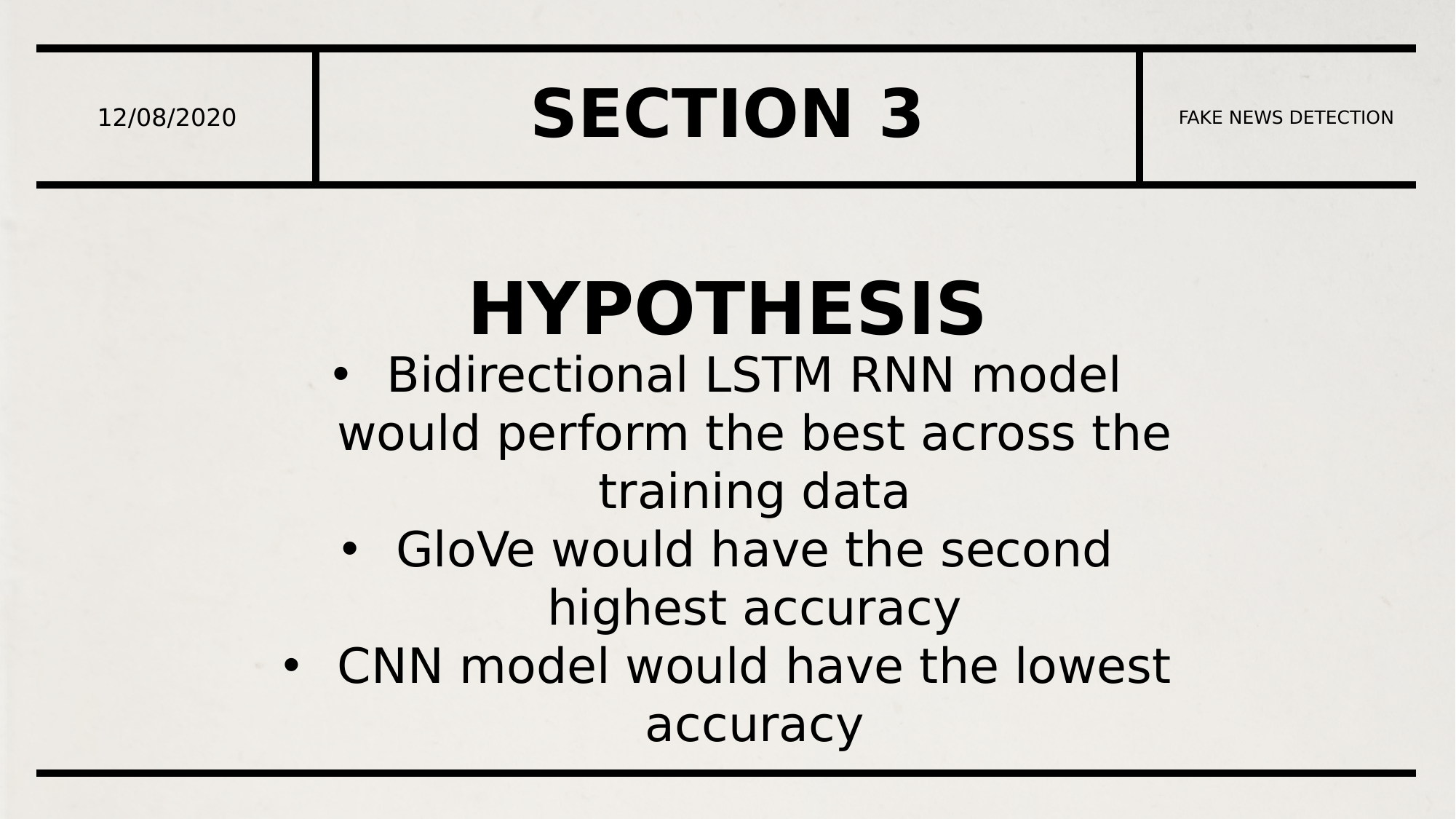

12/08/2020
SECTION 3
FAKE NEWS DETECTION
# HYPOTHESIS
Bidirectional LSTM RNN model would perform the best across the training data
GloVe would have the second highest accuracy
CNN model would have the lowest accuracy